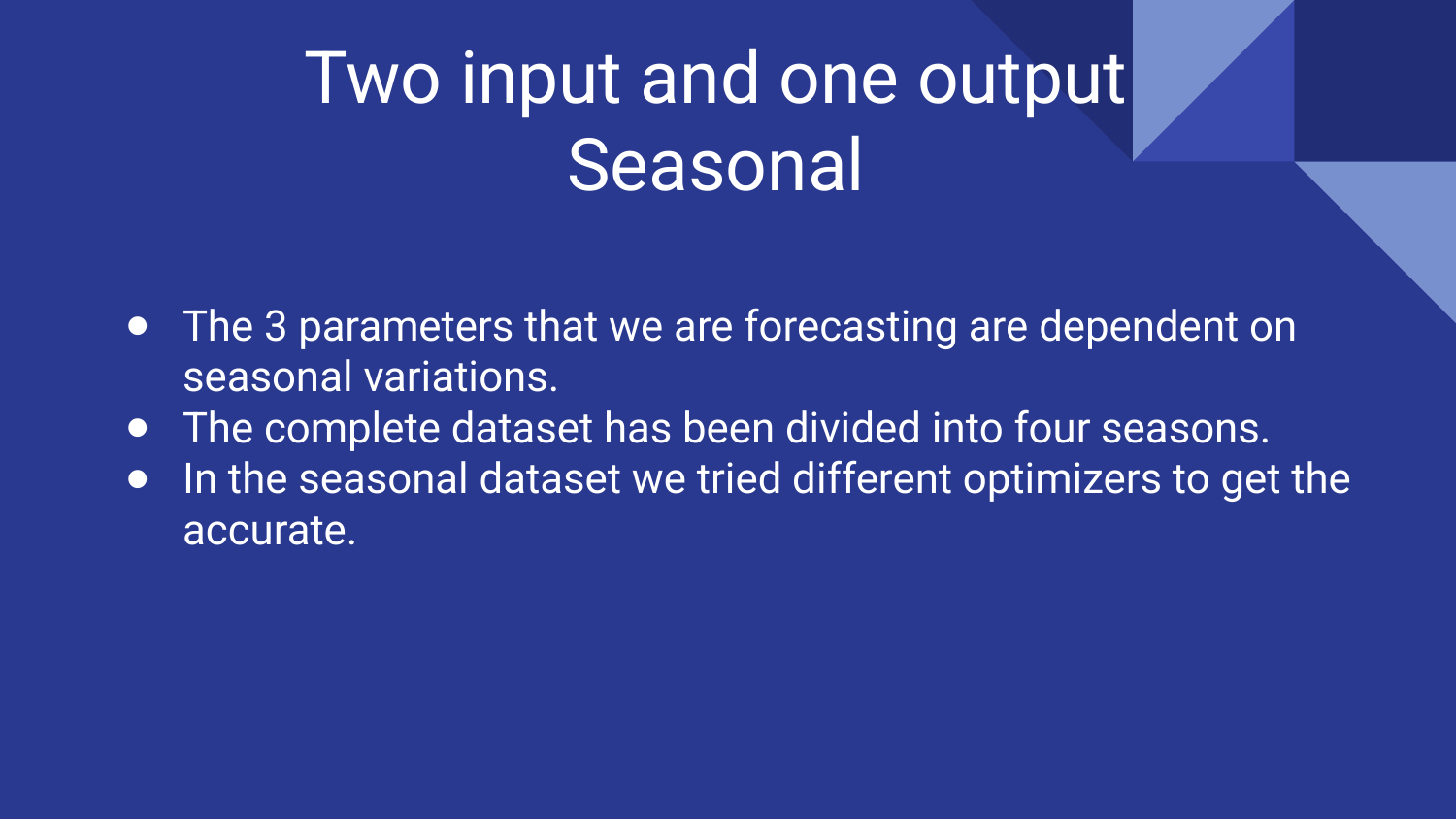

# Two input and one output
Seasonal
The 3 parameters that we are forecasting are dependent on seasonal variations.
The complete dataset has been divided into four seasons.
In the seasonal dataset we tried different optimizers to get the accurate.